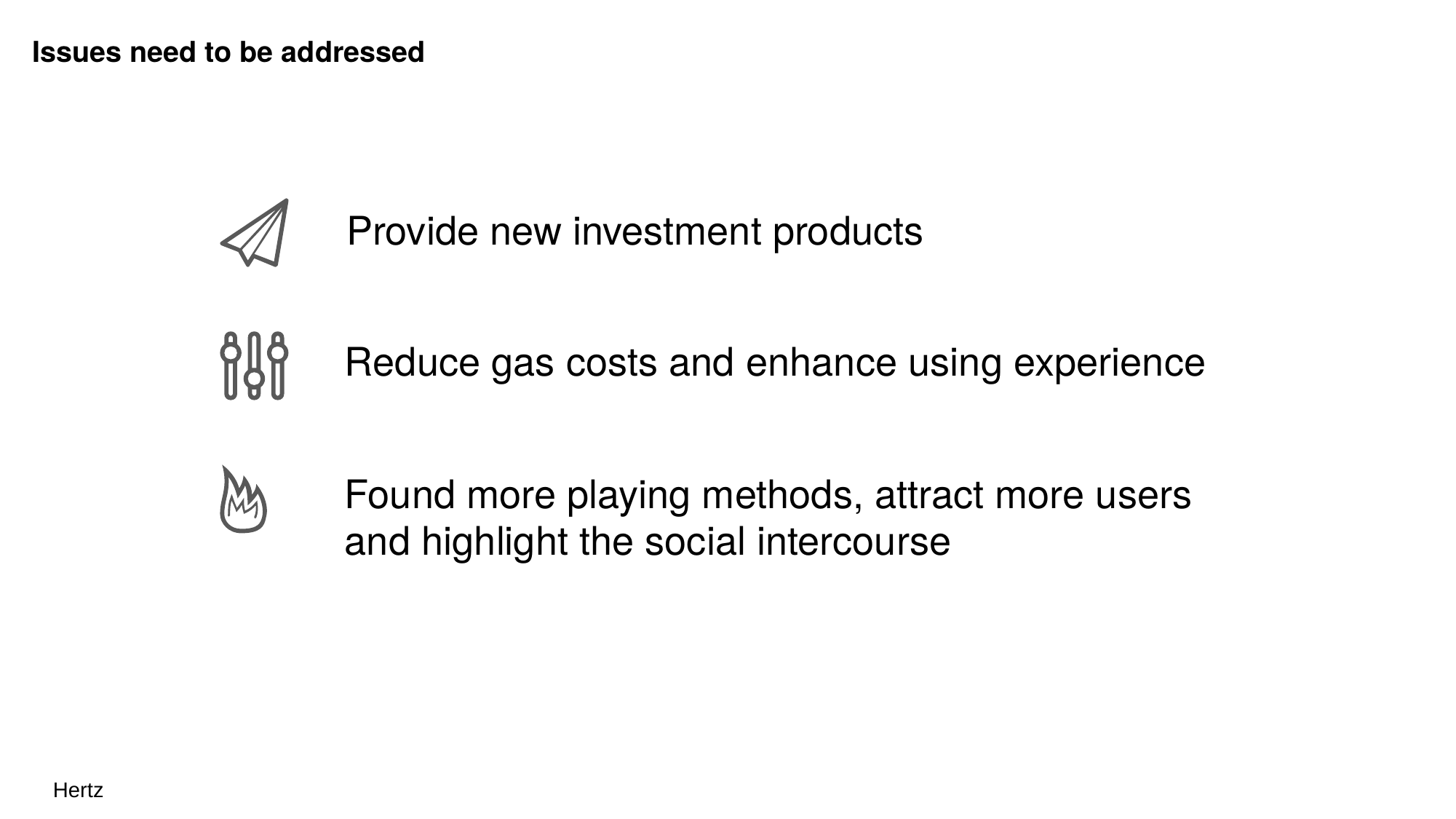

1. Provide new investment products
2. Reduce gas costs and enhance using experience
3. Found more playing methods, attract more users and highlight the social intercourse
Issues need to be addressed

Provide new investment products

Reduce gas costs and enhance using experience

Found more playing methods, attract more users and highlight the social intercourse

Hertz

Reduce gas costs and enhance using experience